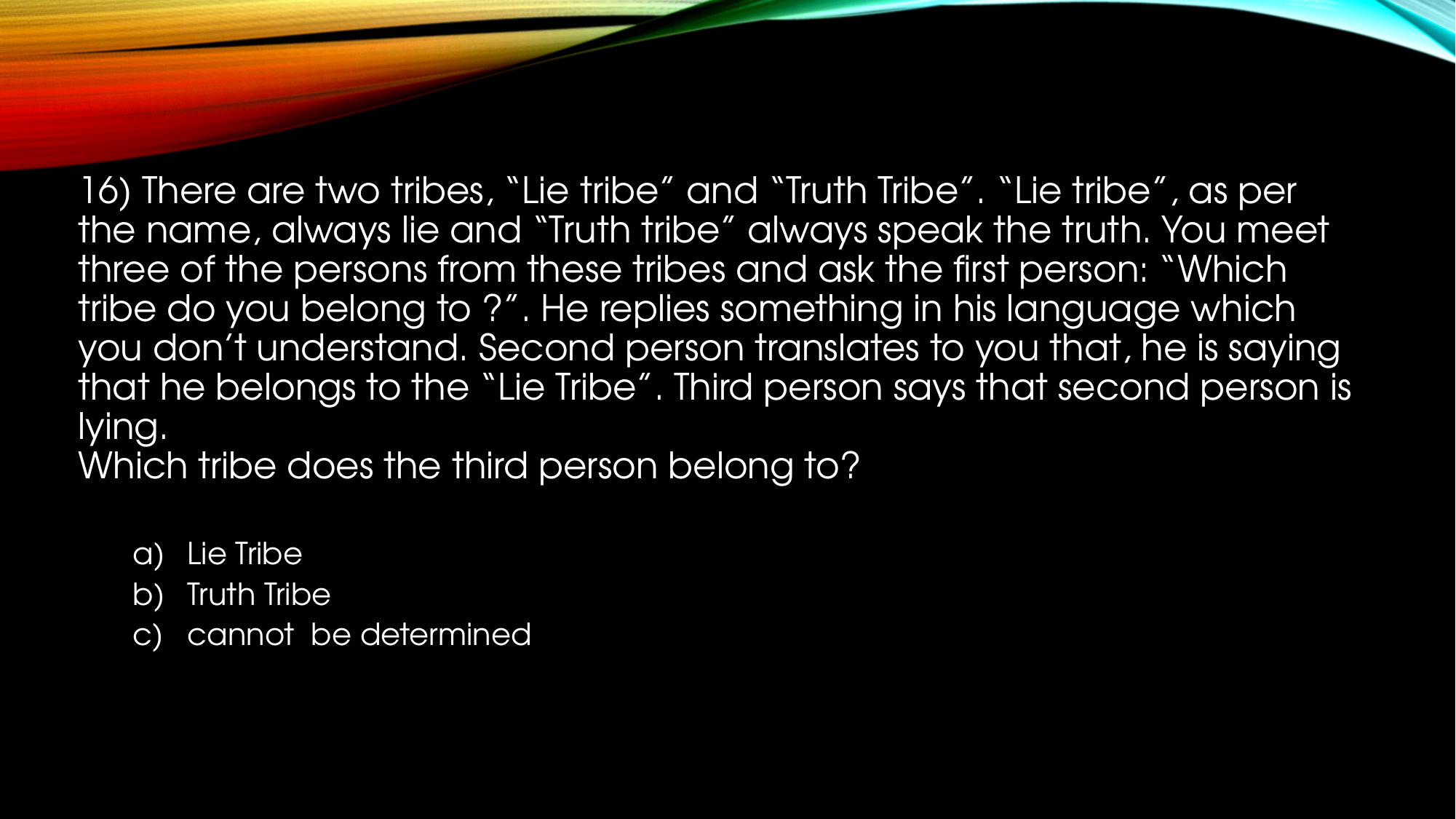

16) There are two tribes, “Lie tribe” and “Truth Tribe”. “Lie tribe”, as per the name, always lie and “Truth tribe” always speak the truth. You meet three of the persons from these tribes and ask the first person: “Which tribe do you belong to ?”. He replies something in his language which you don’t understand. Second person translates to you that, he is saying that he belongs to the “Lie Tribe”. Third person says that second person is lying.
Which tribe does the third person belong to?

Lie Tribe
Truth Tribe
cannot  be determined